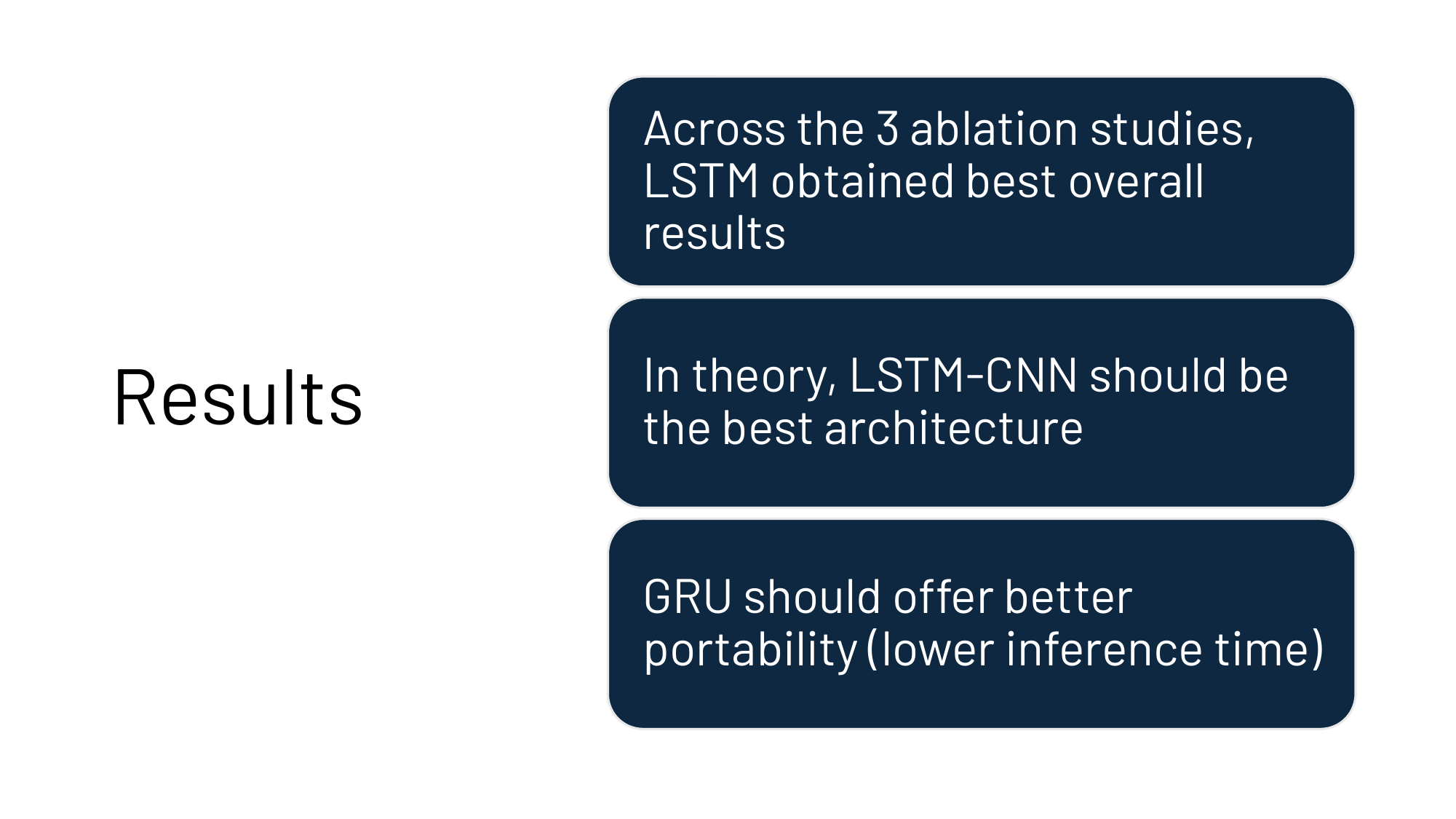

# Results
Across the 3 ablation studies, LSTM obtained best overall results
In theory, LSTM-CNN should be the best architecture
GRU should offer better portability (lower inference time)